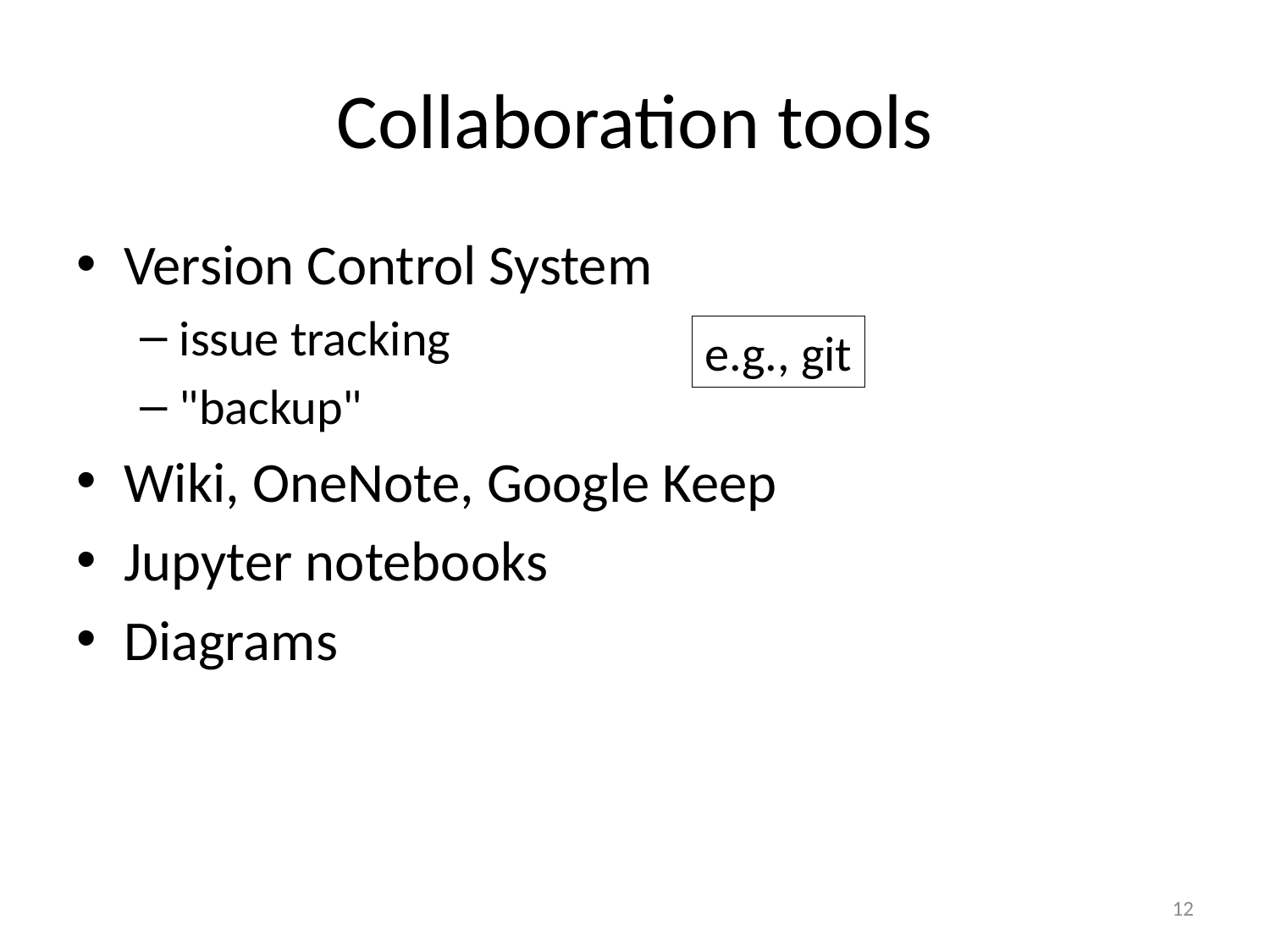

# Collaboration tools
Version Control System
issue tracking
"backup"
Wiki, OneNote, Google Keep
Jupyter notebooks
Diagrams
e.g., git
12